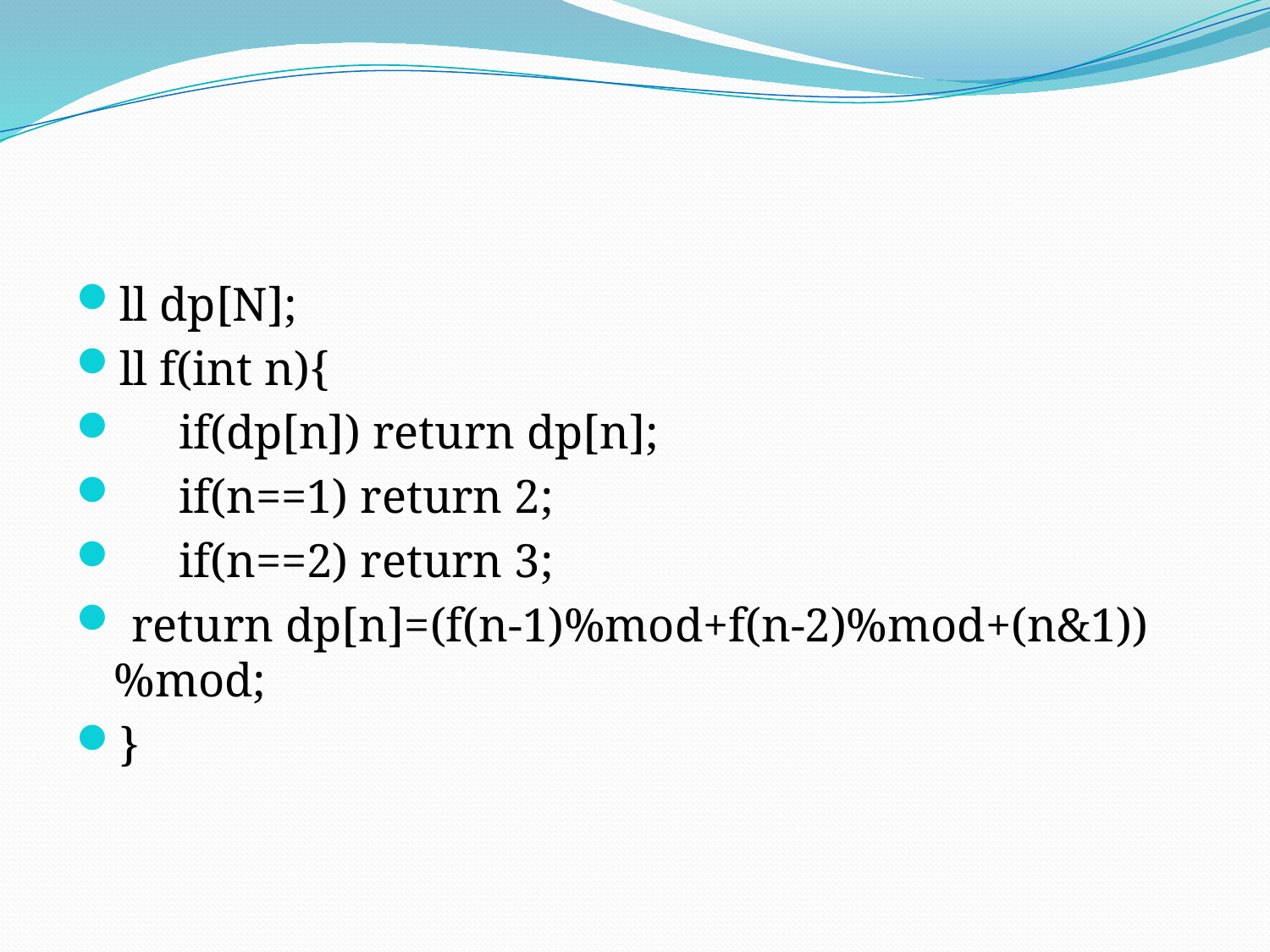

#
ll dp[N];
ll f(int n){
     if(dp[n]) return dp[n];
     if(n==1) return 2;
     if(n==2) return 3;
 return dp[n]=(f(n-1)%mod+f(n-2)%mod+(n&1))%mod;
}